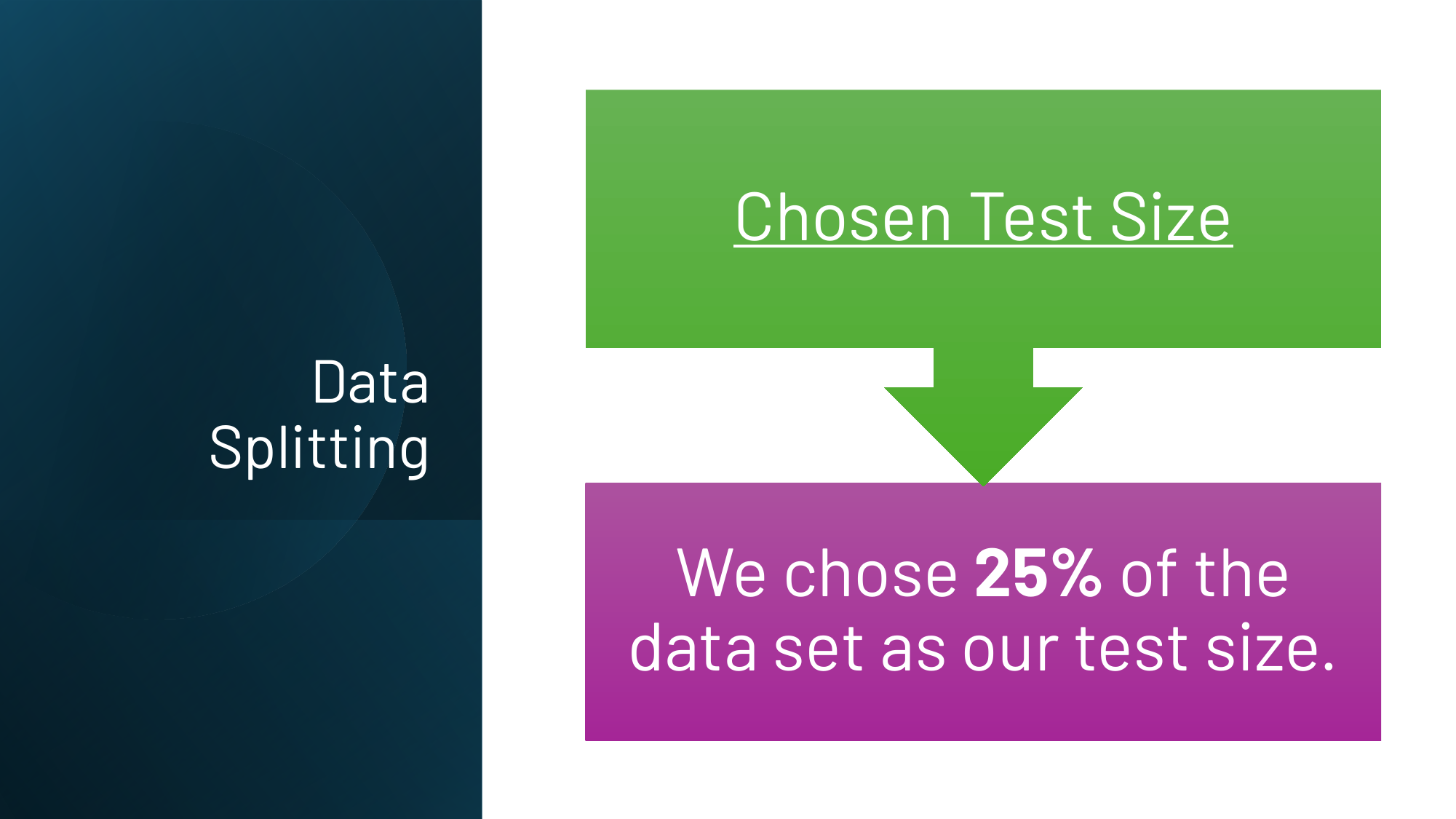

We chose 25% of the data set as our test size.
Chosen Test Size

# Data Splitting